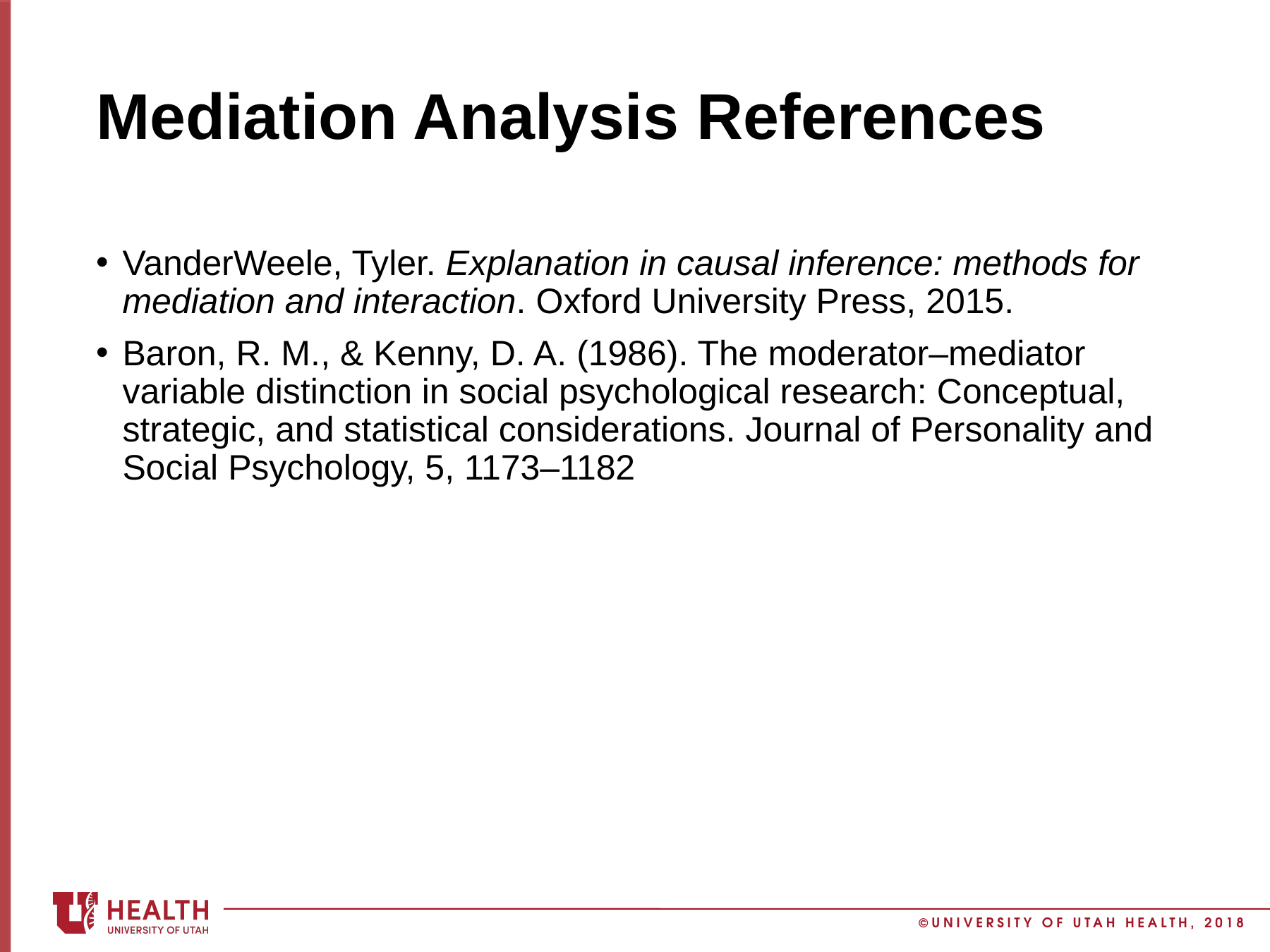

VanderWeele, Tyler. Explanation in causal inference: methods for mediation and interaction. Oxford University Press, 2015.
Baron, R. M., & Kenny, D. A. (1986). The moderator–mediator variable distinction in social psychological research: Conceptual, strategic, and statistical considerations. Journal of Personality and Social Psychology, 5, 1173–1182
3
# Mediation Analysis References